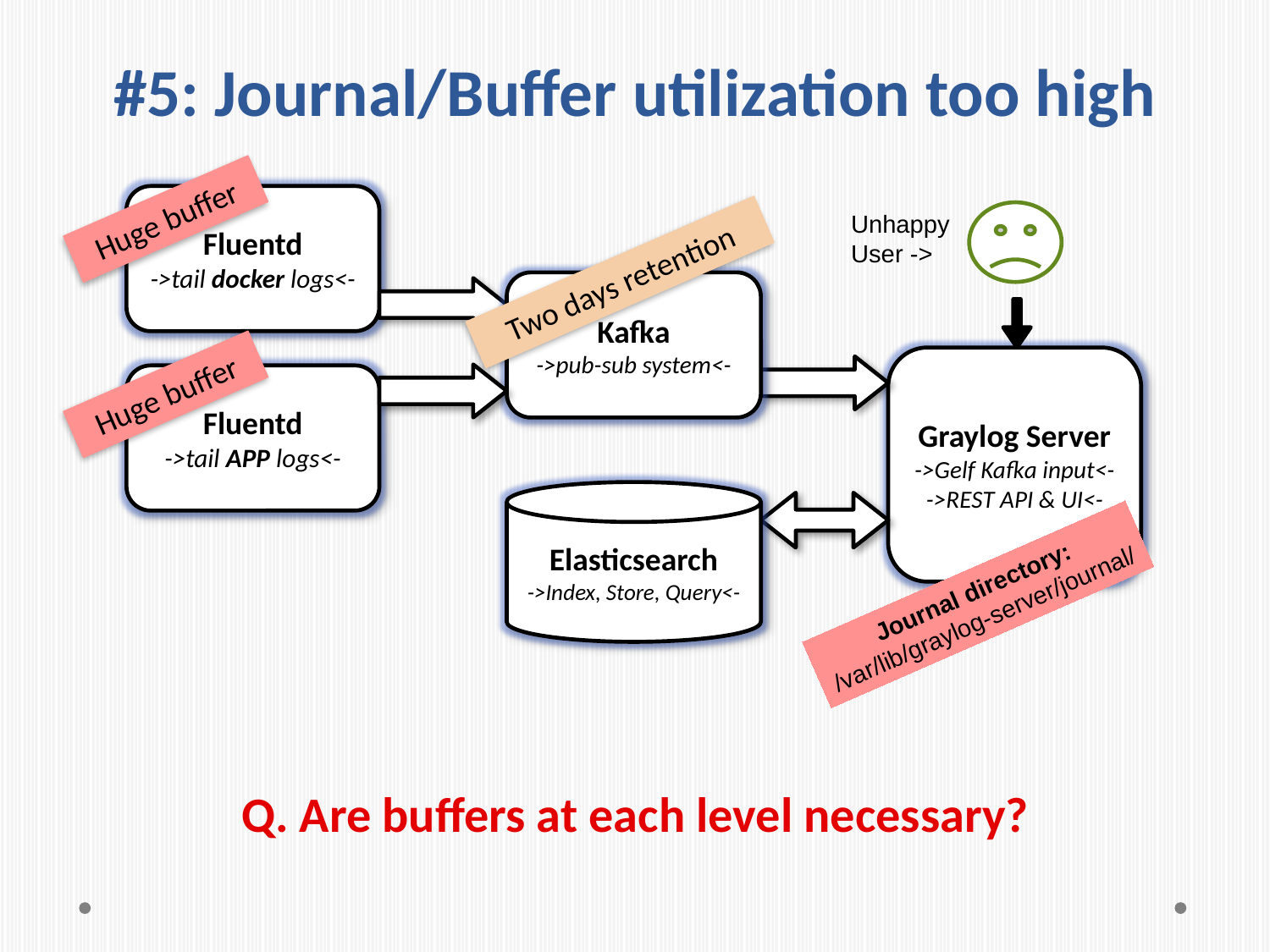

# #5: Journal/Buffer utilization too high
Fluentd
->tail docker logs<-
Huge buffer
Unhappy
User ->

Two days retention
Kafka
->pub-sub system<-

Graylog Server
->Gelf Kafka input<-
->REST API & UI<-

Fluentd
->tail APP logs<-
Huge buffer
Elasticsearch
->Index, Store, Query<-

Journal directory:
/var/lib/graylog-server/journal/
Q. Are buffers at each level necessary?